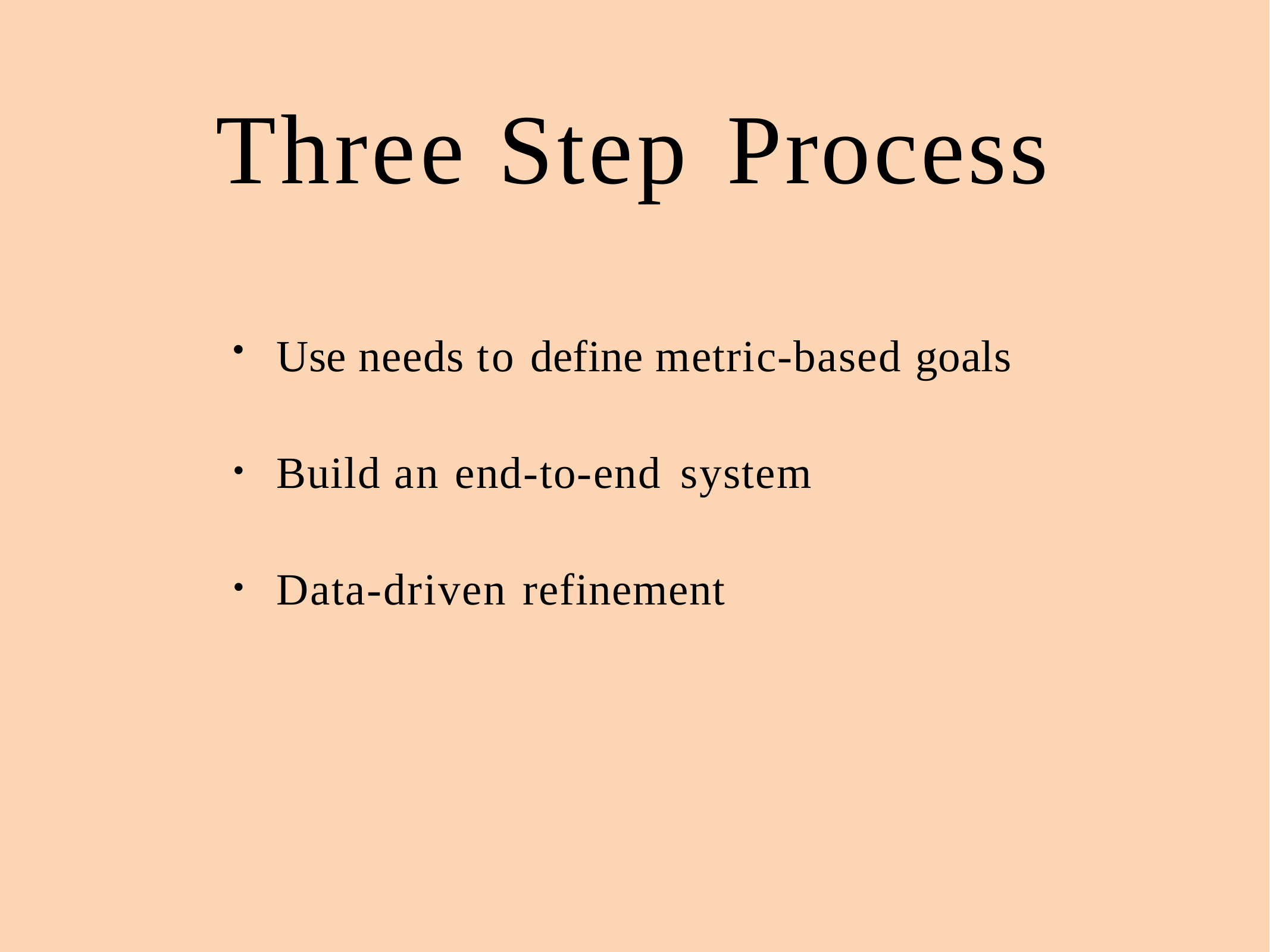

# Three Step Process
Use needs to define metric-based goals

Build an end-to-end system

Data-driven refinement